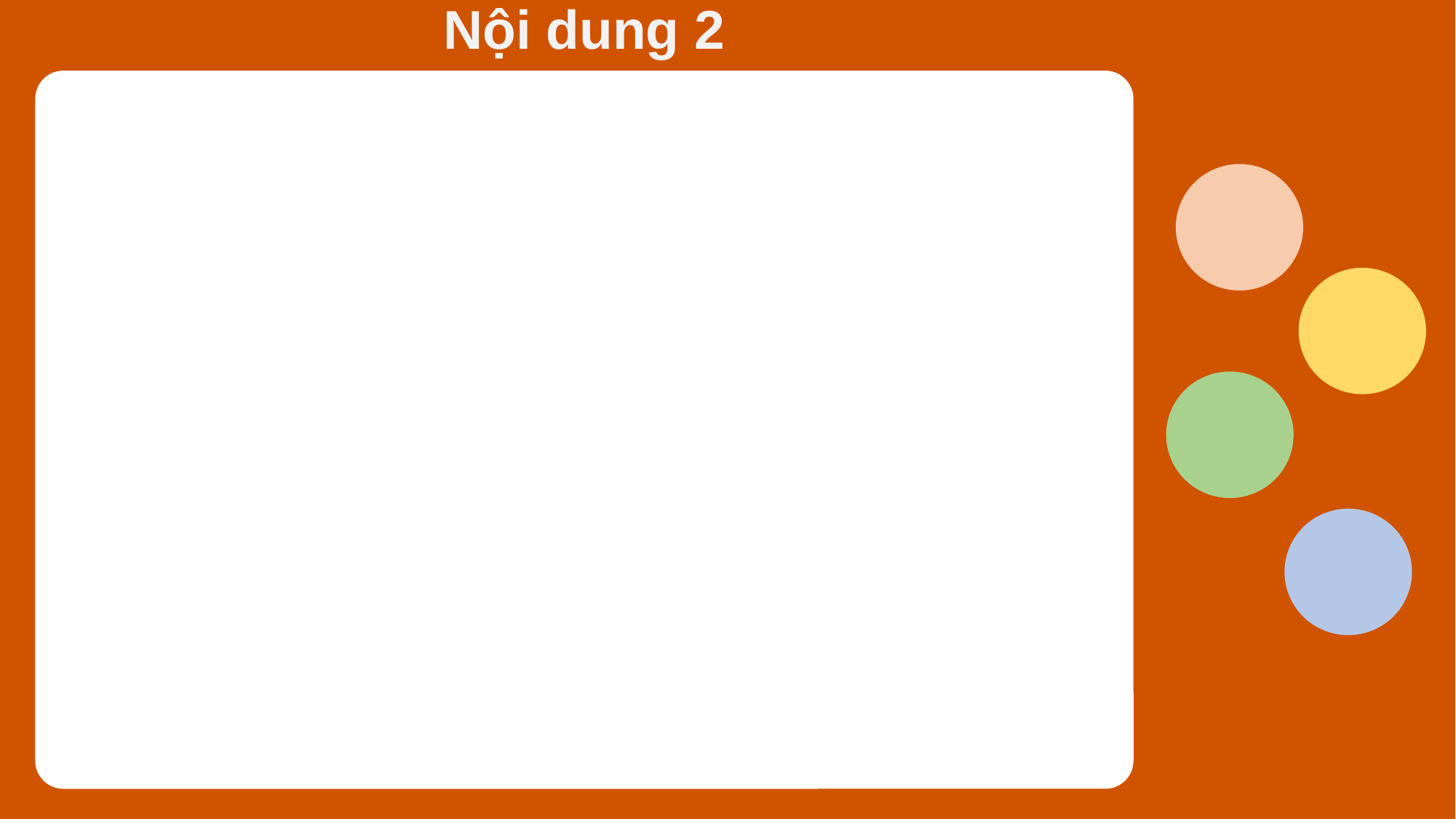

Nội dung thuyết trình

Nội dung 2

Nội dung 4
Nội dung 1
Nội dung 3
Ghi chú nội dung 4
Ghi chú nội dung 3
Ghi chú nội dung 1